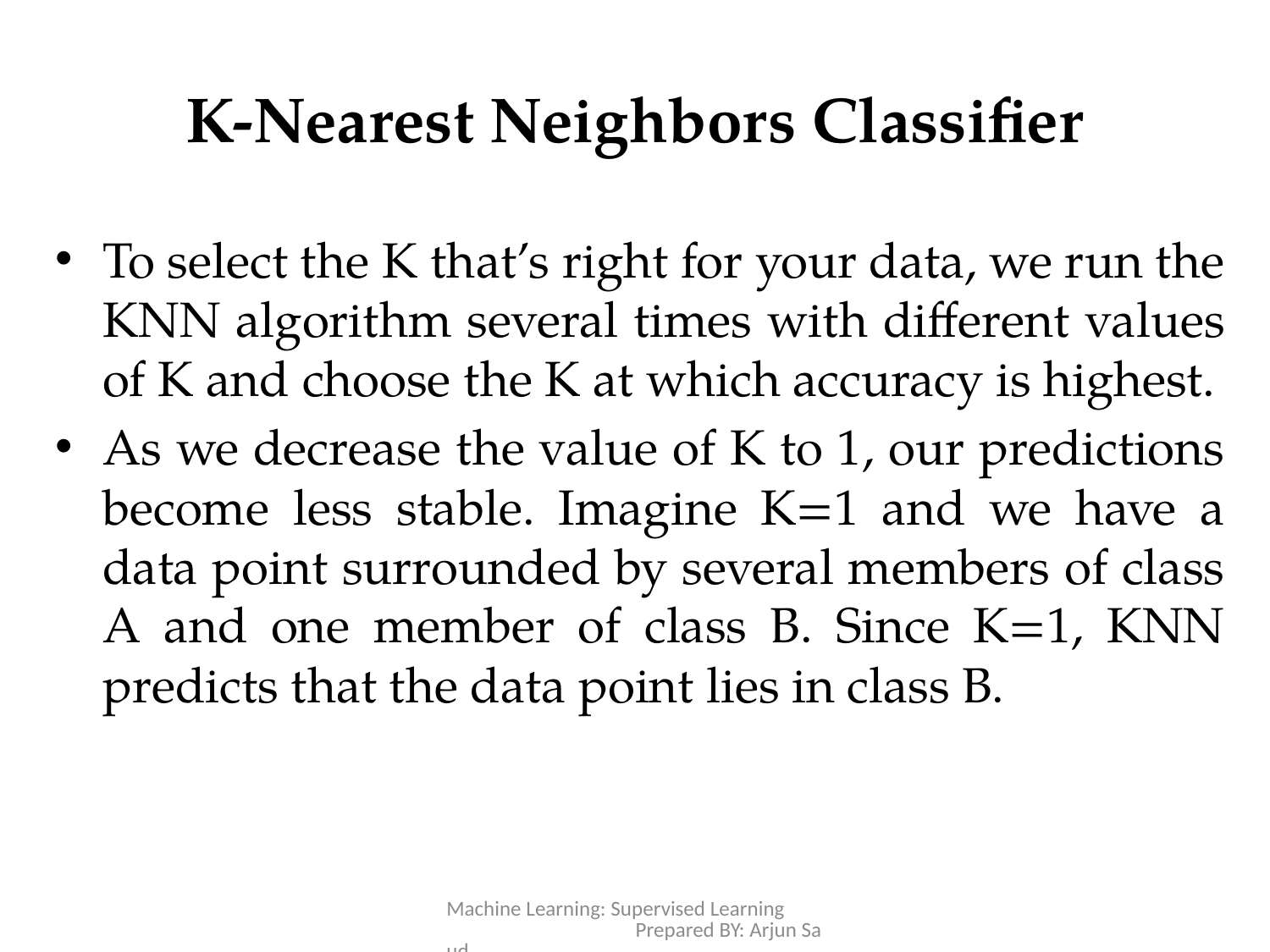

# K-Nearest Neighbors Classifier

To select the K that’s right for your data, we run the KNN algorithm several times with different values of K and choose the K at which accuracy is highest.
As we decrease the value of K to 1, our predictions become less stable. Imagine K=1 and we have a data point surrounded by several members of class A and one member of class B. Since K=1, KNN predicts that the data point lies in class B.

Machine Learning: Supervised Learning                                              Prepared BY: Arjun Saud